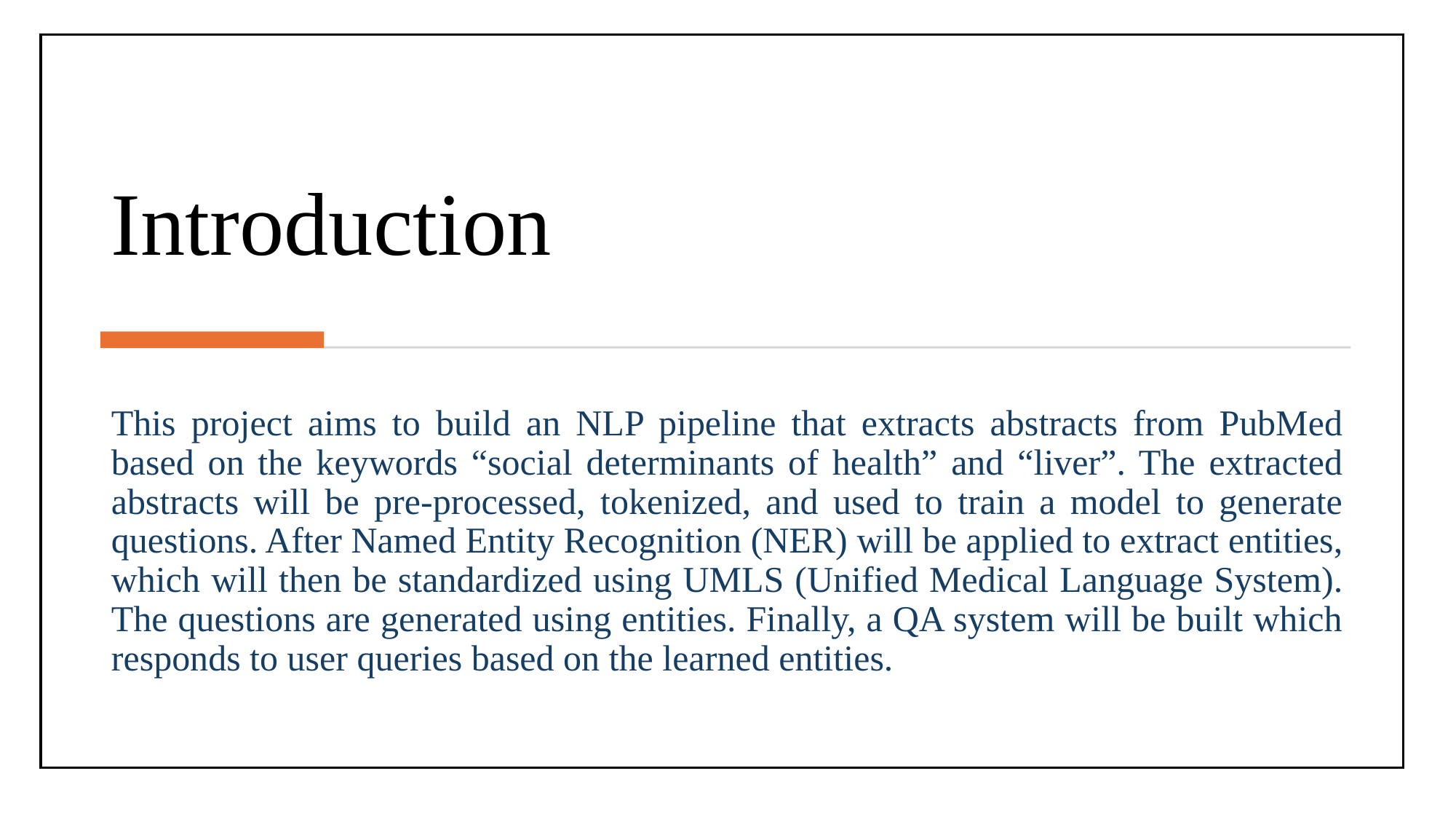

# Introduction

This project aims to build an NLP pipeline that extracts abstracts from PubMed based on the keywords “social determinants of health” and “liver”. The extracted abstracts will be pre-processed, tokenized, and used to train a model to generate questions. After Named Entity Recognition (NER) will be applied to extract entities, which will then be standardized using UMLS (Unified Medical Language System). The questions are generated using entities. Finally, a QA system will be built which responds to user queries based on the learned entities.